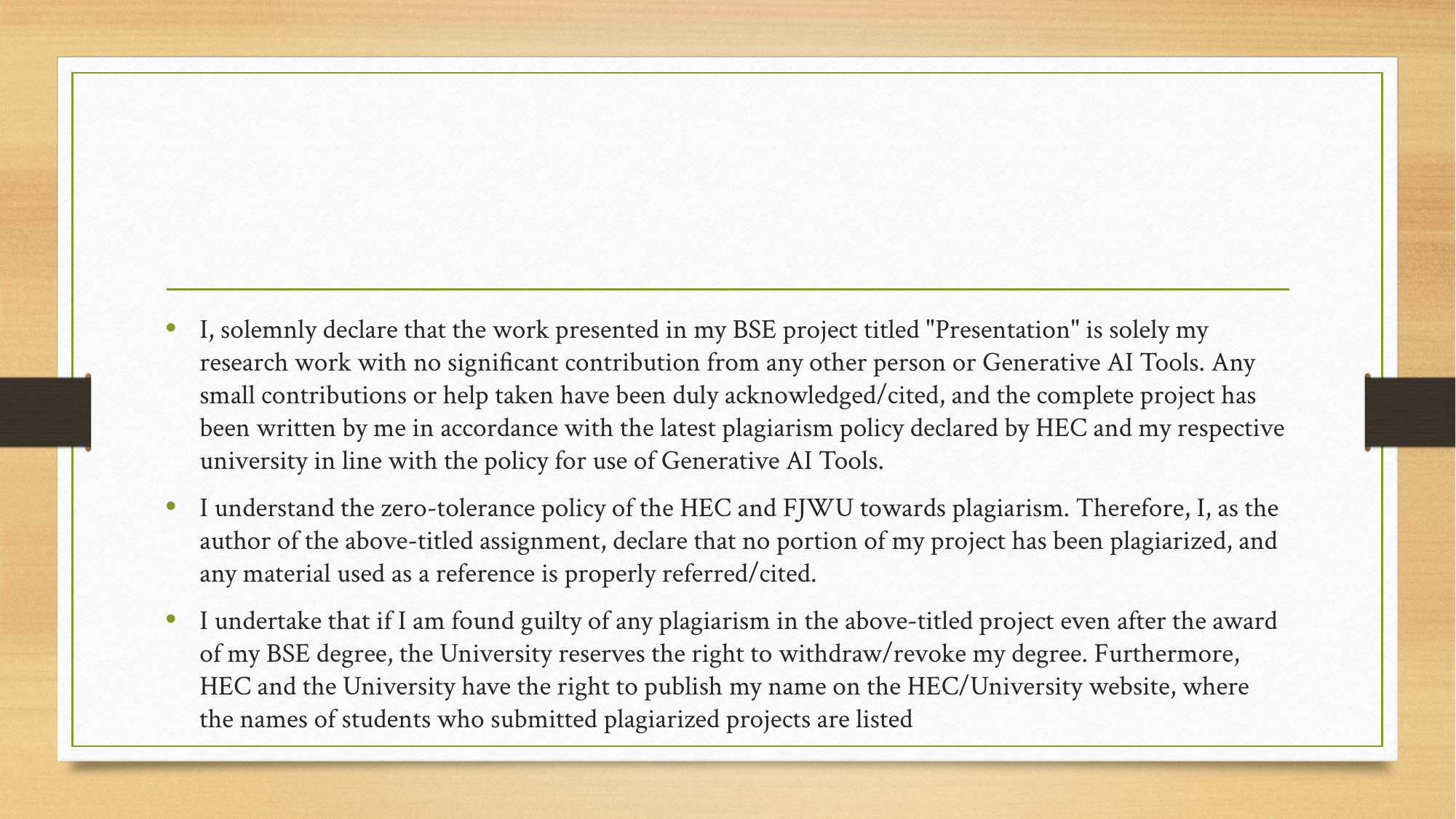

#
I, solemnly declare that the work presented in my BSE project titled "Presentation" is solely my research work with no significant contribution from any other person or Generative AI Tools. Any small contributions or help taken have been duly acknowledged/cited, and the complete project has been written by me in accordance with the latest plagiarism policy declared by HEC and my respective university in line with the policy for use of Generative AI Tools.
I understand the zero-tolerance policy of the HEC and FJWU towards plagiarism. Therefore, I, as the author of the above-titled assignment, declare that no portion of my project has been plagiarized, and any material used as a reference is properly referred/cited.
I undertake that if I am found guilty of any plagiarism in the above-titled project even after the award of my BSE degree, the University reserves the right to withdraw/revoke my degree. Furthermore, HEC and the University have the right to publish my name on the HEC/University website, where the names of students who submitted plagiarized projects are listed